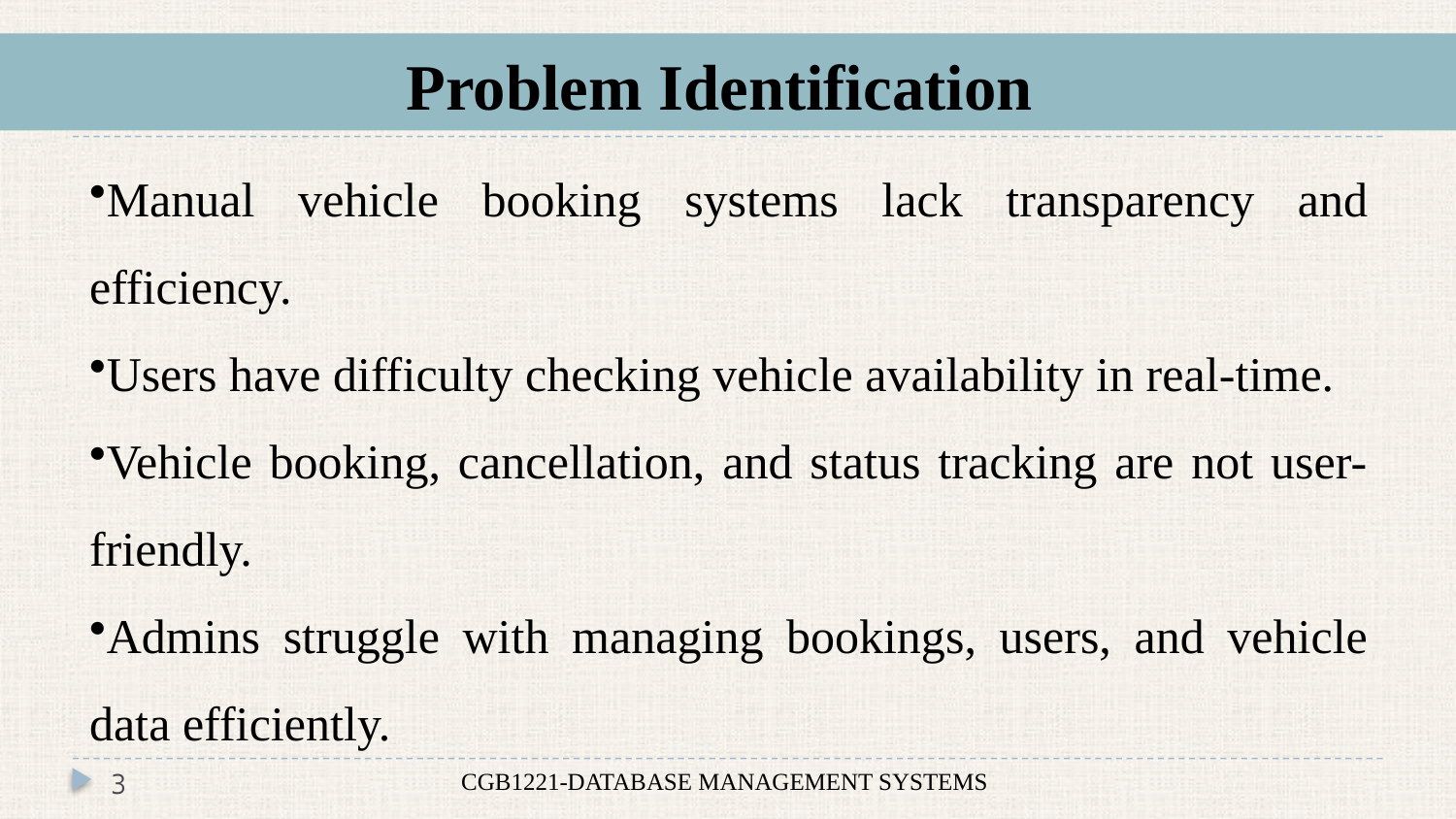

# Problem Identification
Manual vehicle booking systems lack transparency and efficiency.
Users have difficulty checking vehicle availability in real-time.
Vehicle booking, cancellation, and status tracking are not user-friendly.
Admins struggle with managing bookings, users, and vehicle data efficiently.
3
CGB1221-DATABASE MANAGEMENT SYSTEMS